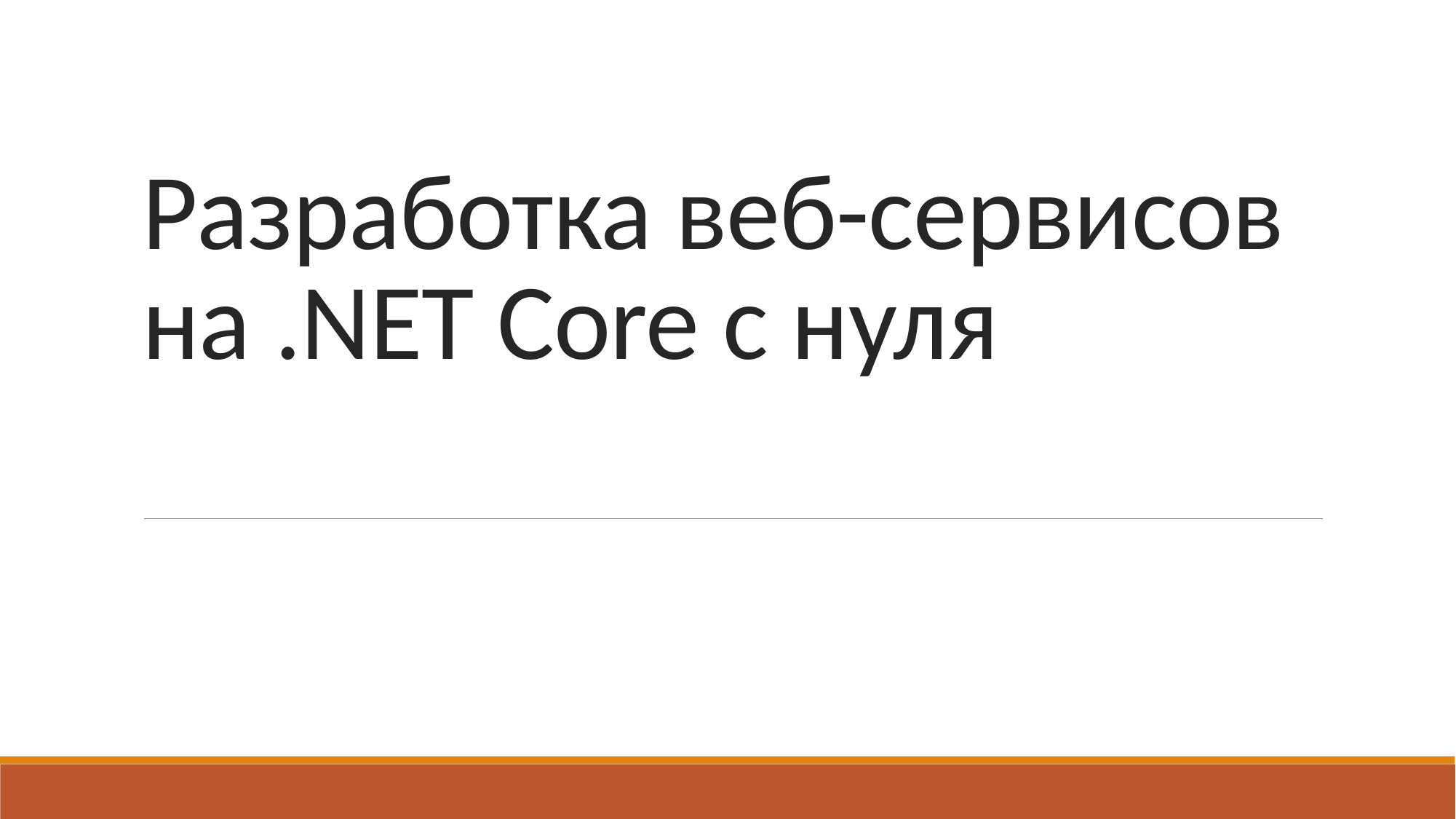

# Разработка веб-сервисов на .NET Core с нуля